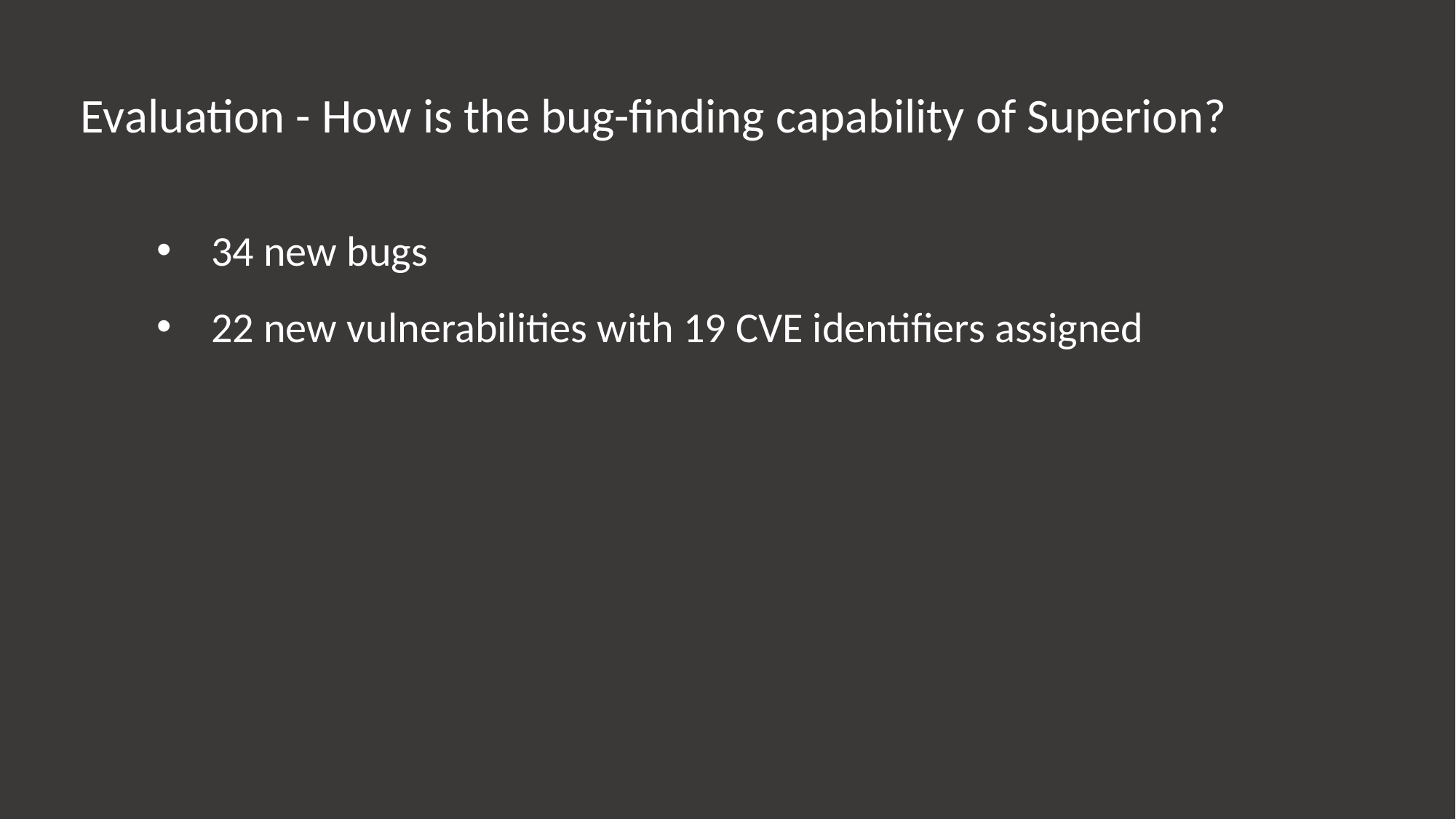

Evaluation - How is the bug-finding capability of Superion?

34 new bugs
22 new vulnerabilities with 19 CVE identifiers assigned